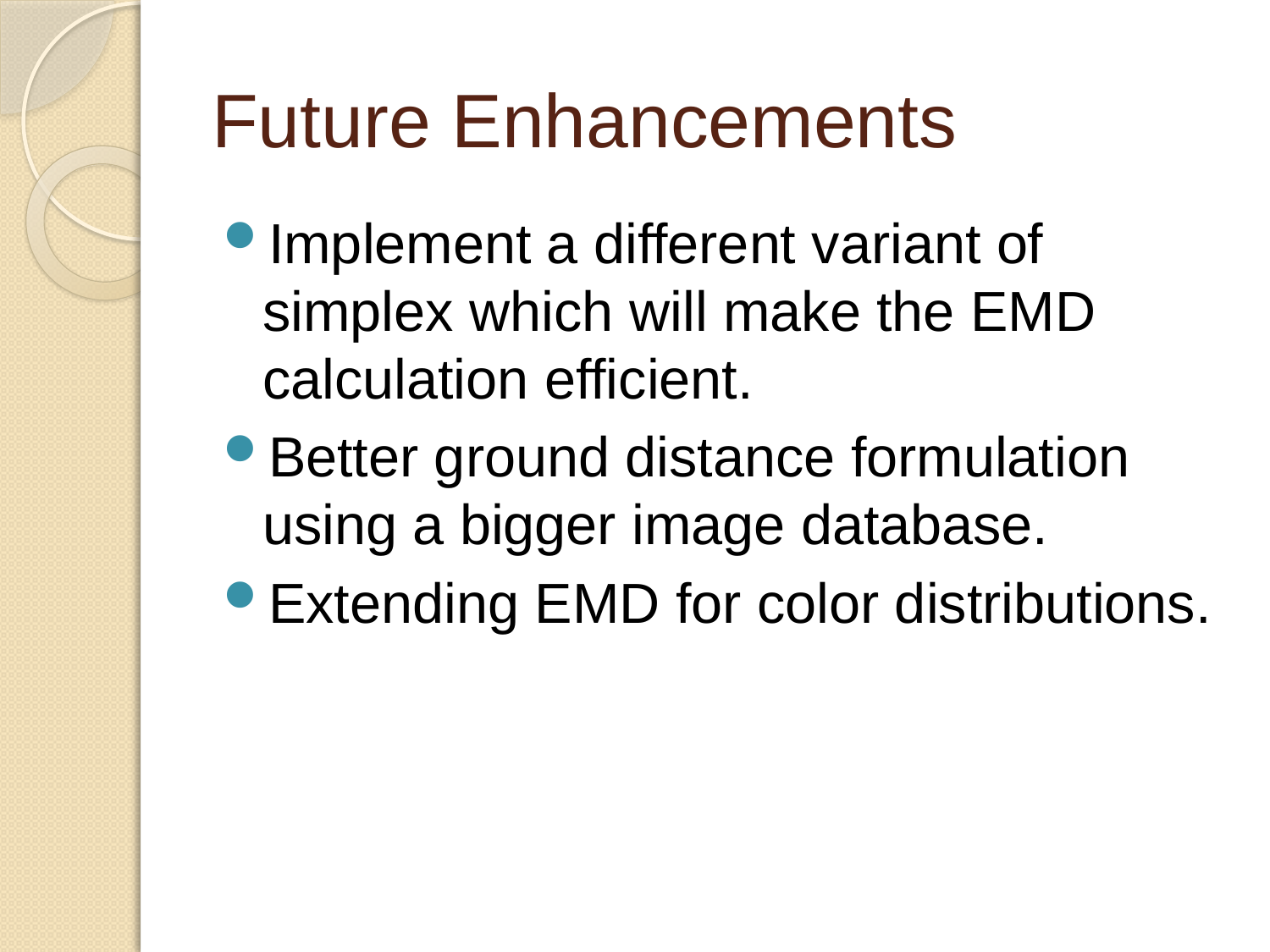

# Future Enhancements
Implement a different variant of simplex which will make the EMD calculation efficient.
Better ground distance formulation using a bigger image database.
Extending EMD for color distributions.